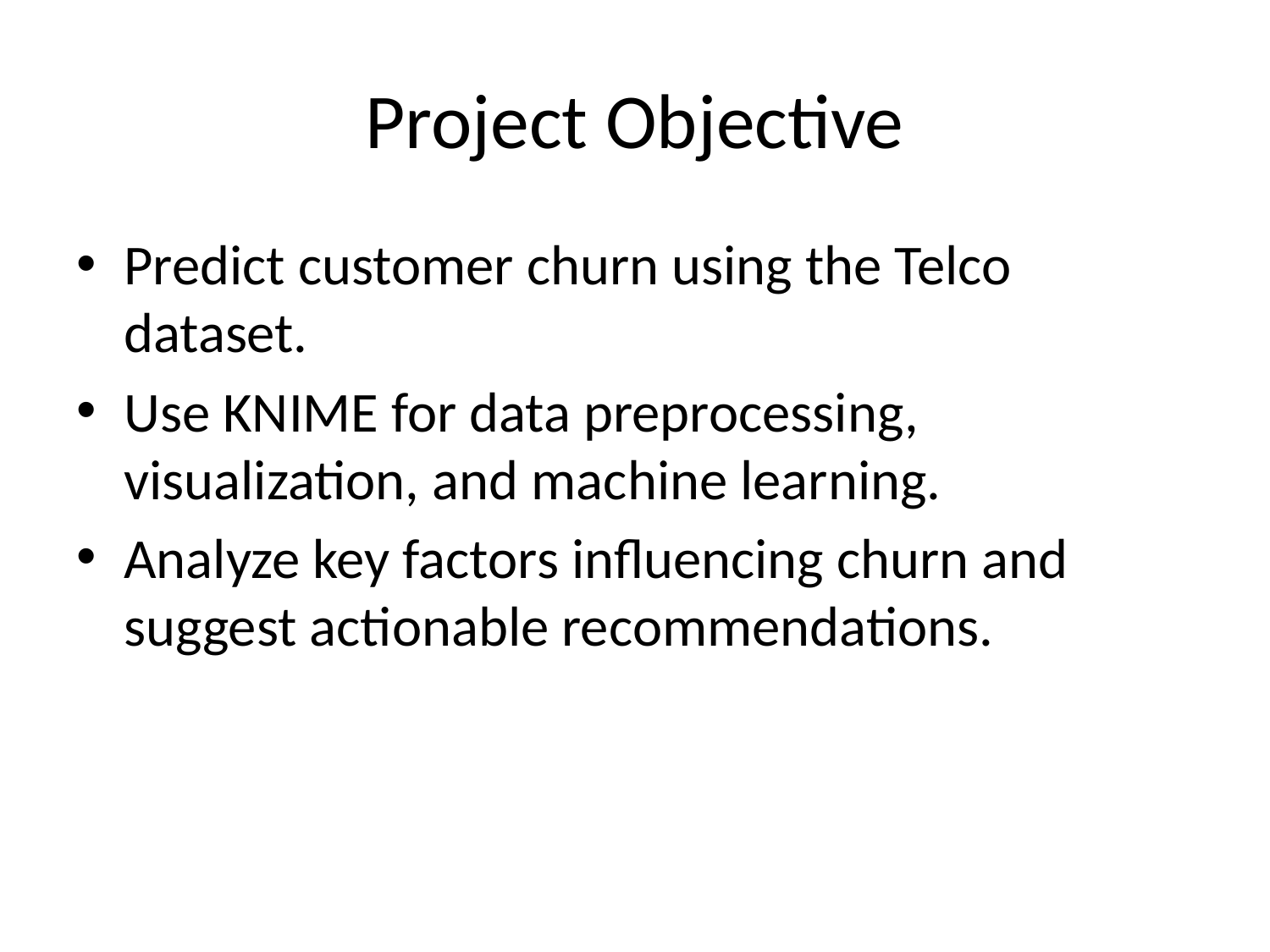

# Project Objective
Predict customer churn using the Telco dataset.
Use KNIME for data preprocessing, visualization, and machine learning.
Analyze key factors influencing churn and suggest actionable recommendations.